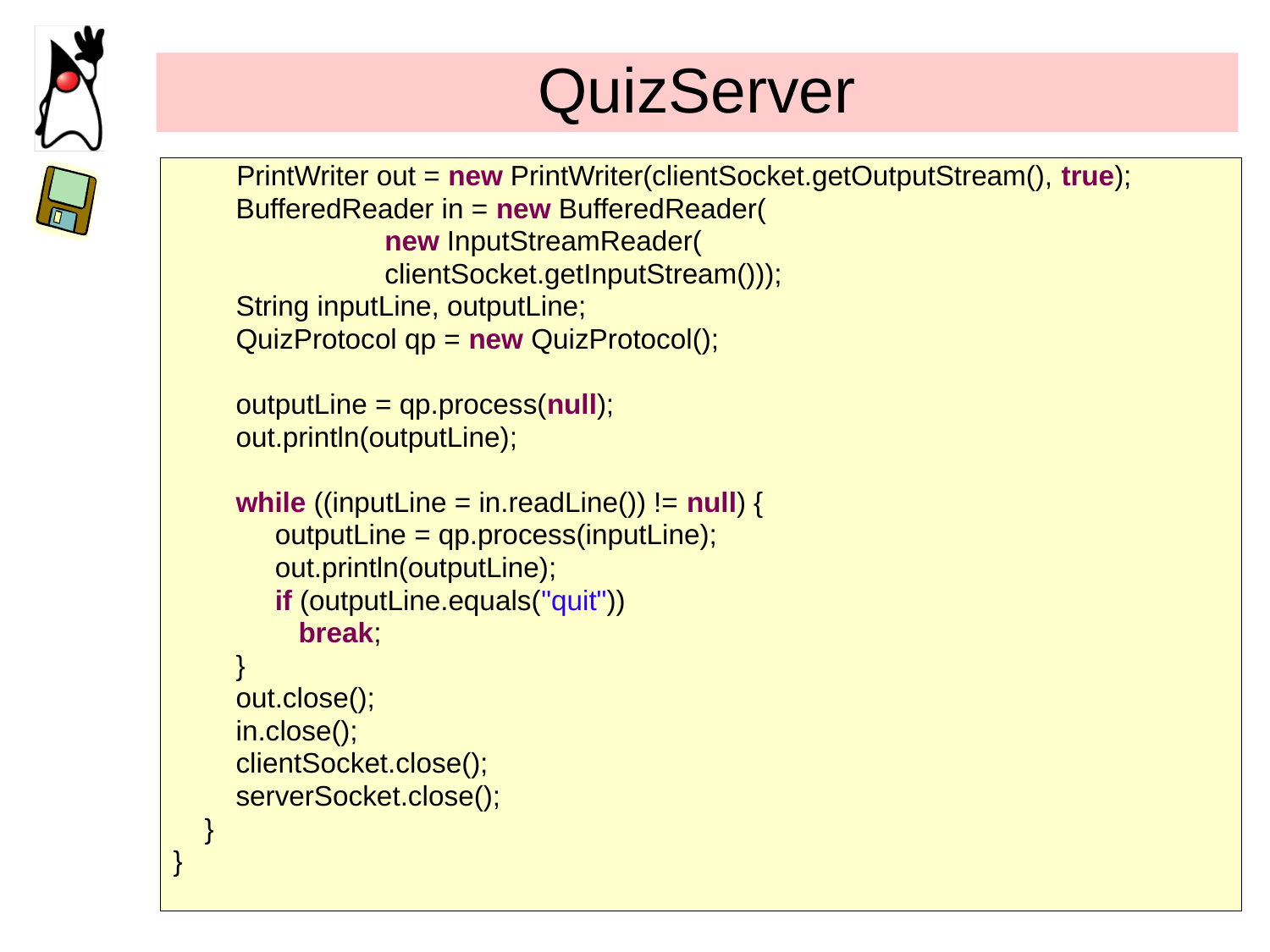

# QuizServer
	  PrintWriter out = new PrintWriter(clientSocket.getOutputStream(), true);
        BufferedReader in = new BufferedReader(
                           new InputStreamReader(
                           clientSocket.getInputStream()));
        String inputLine, outputLine;
        QuizProtocol qp = new QuizProtocol();

        outputLine = qp.process(null);
        out.println(outputLine);

        while ((inputLine = in.readLine()) != null) {
             outputLine = qp.process(inputLine);
             out.println(outputLine);
             if (outputLine.equals("quit"))
                break;
        }
        out.close();
        in.close();
        clientSocket.close();
        serverSocket.close();
    }
}